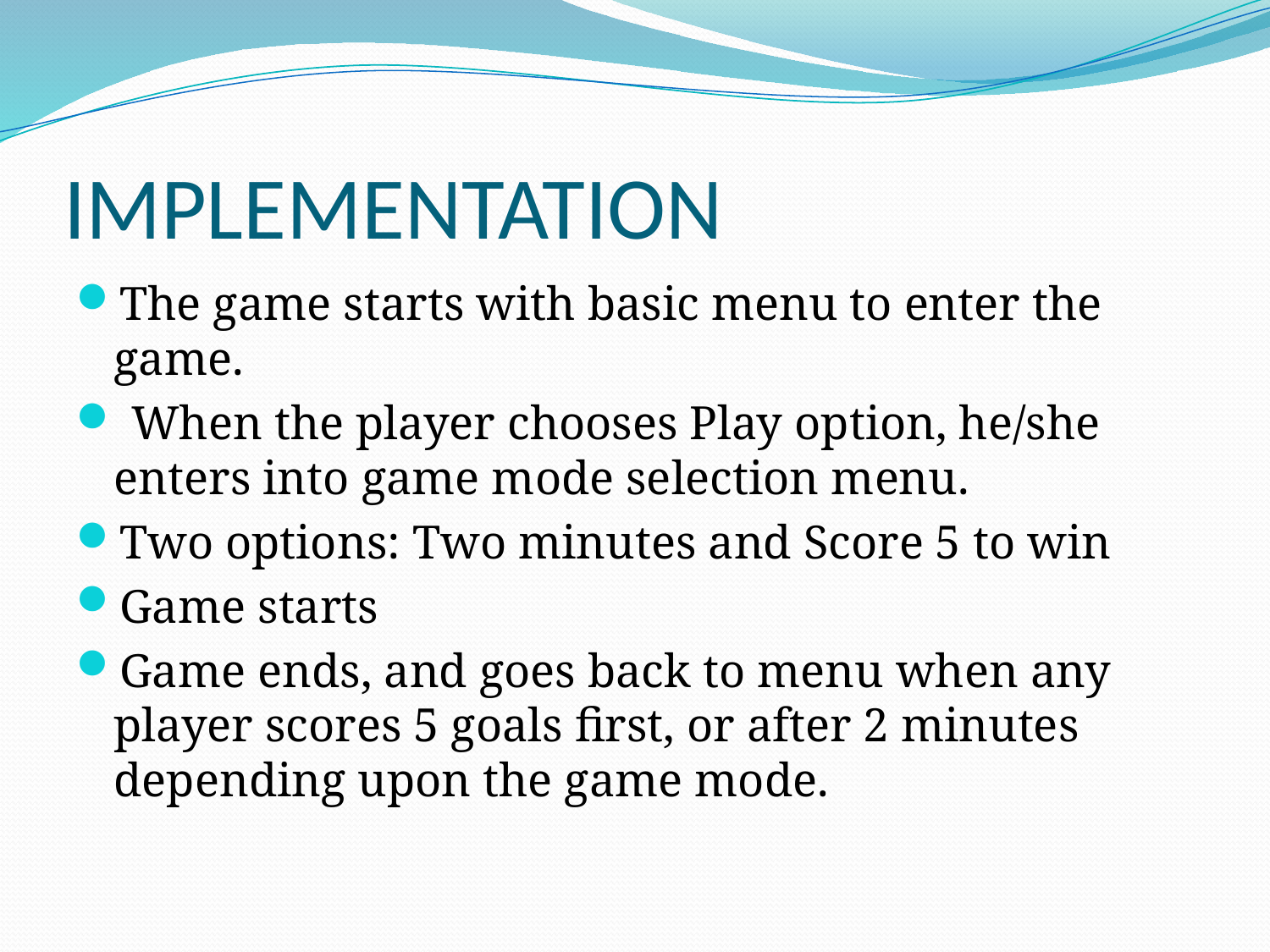

# IMPLEMENTATION
The game starts with basic menu to enter the game.
 When the player chooses Play option, he/she enters into game mode selection menu.
Two options: Two minutes and Score 5 to win
Game starts
Game ends, and goes back to menu when any player scores 5 goals first, or after 2 minutes depending upon the game mode.